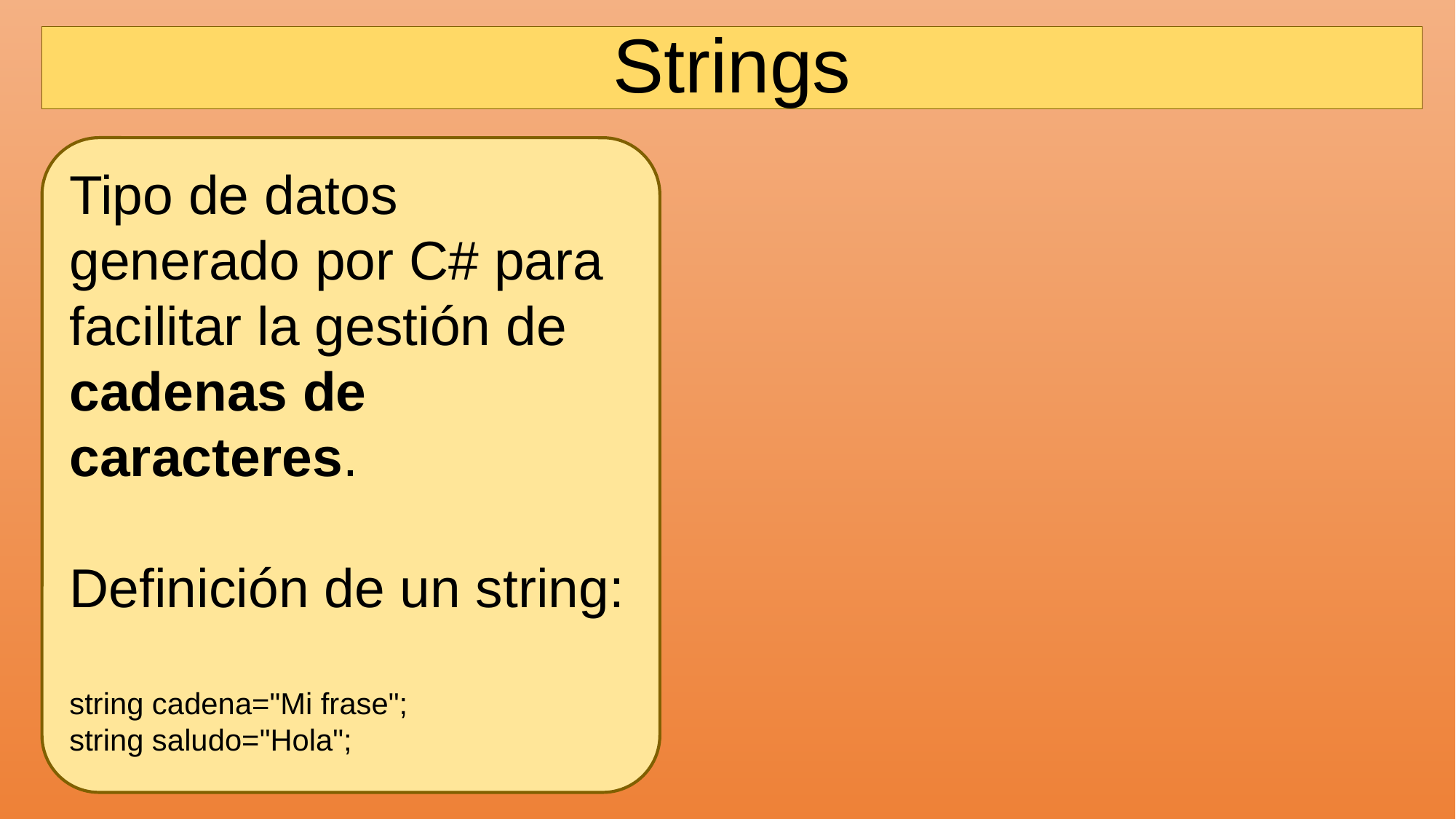

# Strings
Tipo de datos generado por C# para facilitar la gestión de cadenas de caracteres.

Definición de un string:

string cadena="Mi frase";
string saludo="Hola";